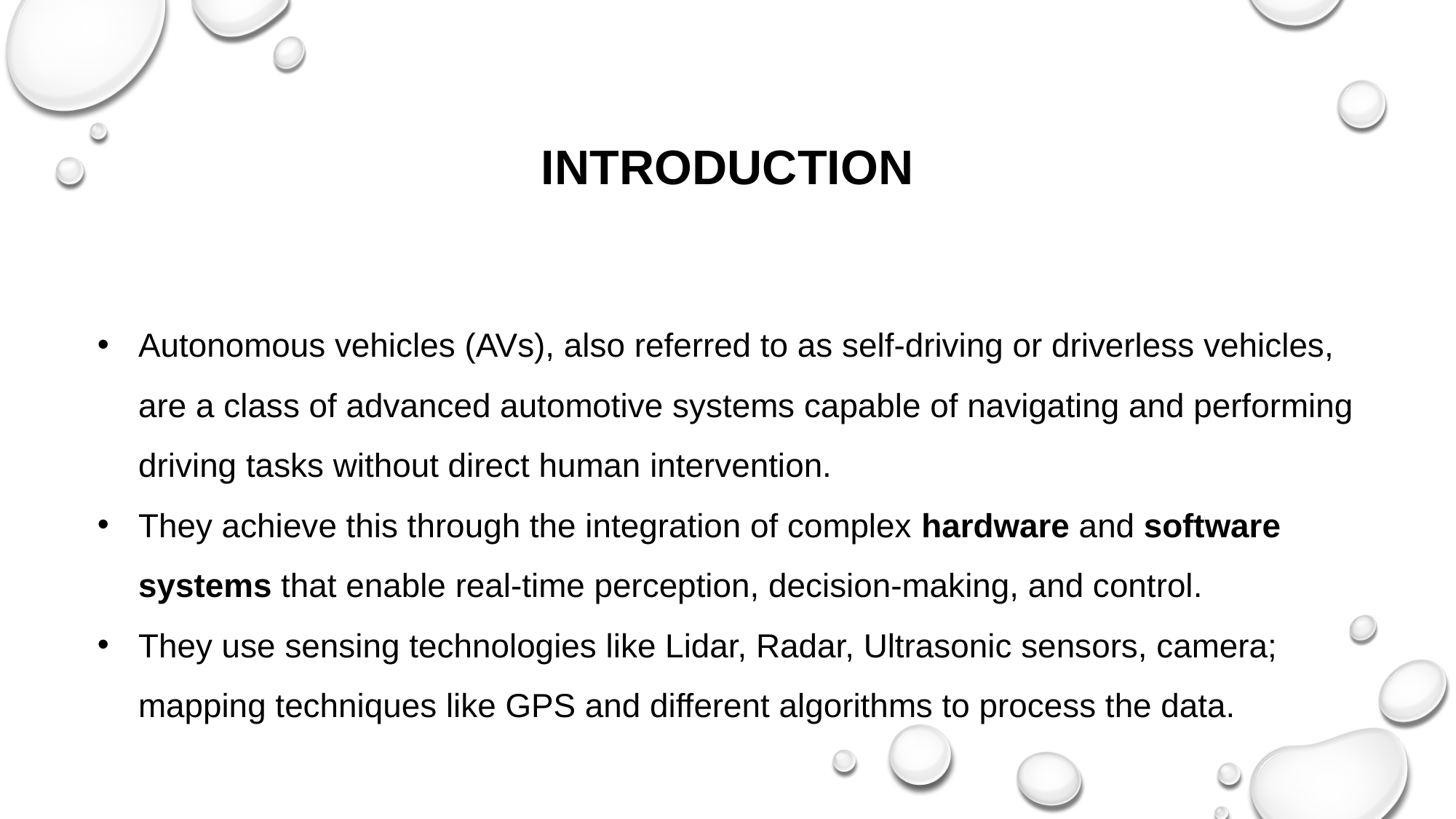

# introduction
Autonomous vehicles (AVs), also referred to as self-driving or driverless vehicles, are a class of advanced automotive systems capable of navigating and performing driving tasks without direct human intervention.
They achieve this through the integration of complex hardware and software systems that enable real-time perception, decision-making, and control.
They use sensing technologies like Lidar, Radar, Ultrasonic sensors, camera; mapping techniques like GPS and different algorithms to process the data.